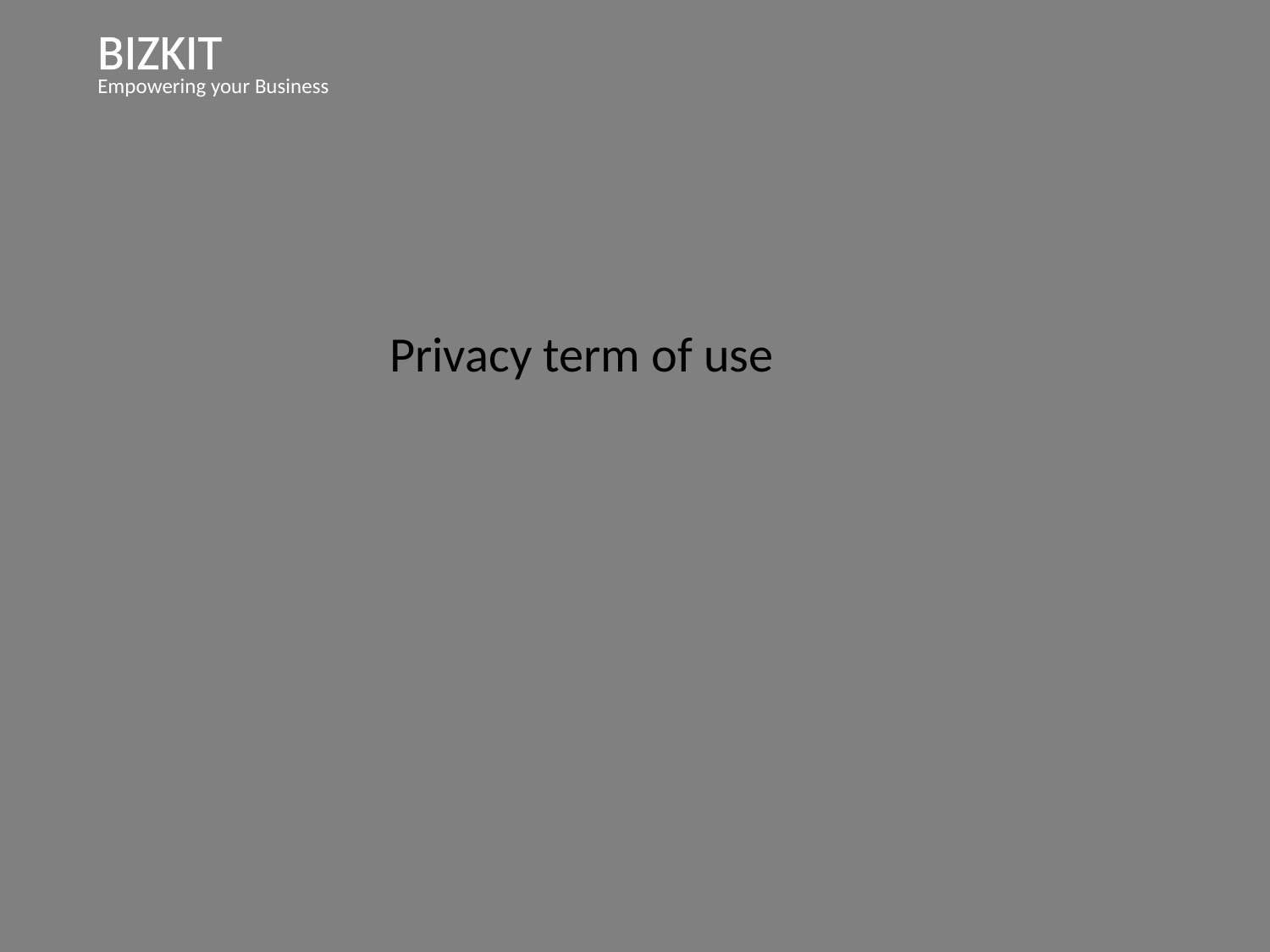

BIZKIT
Empowering your Business
Privacy term of use